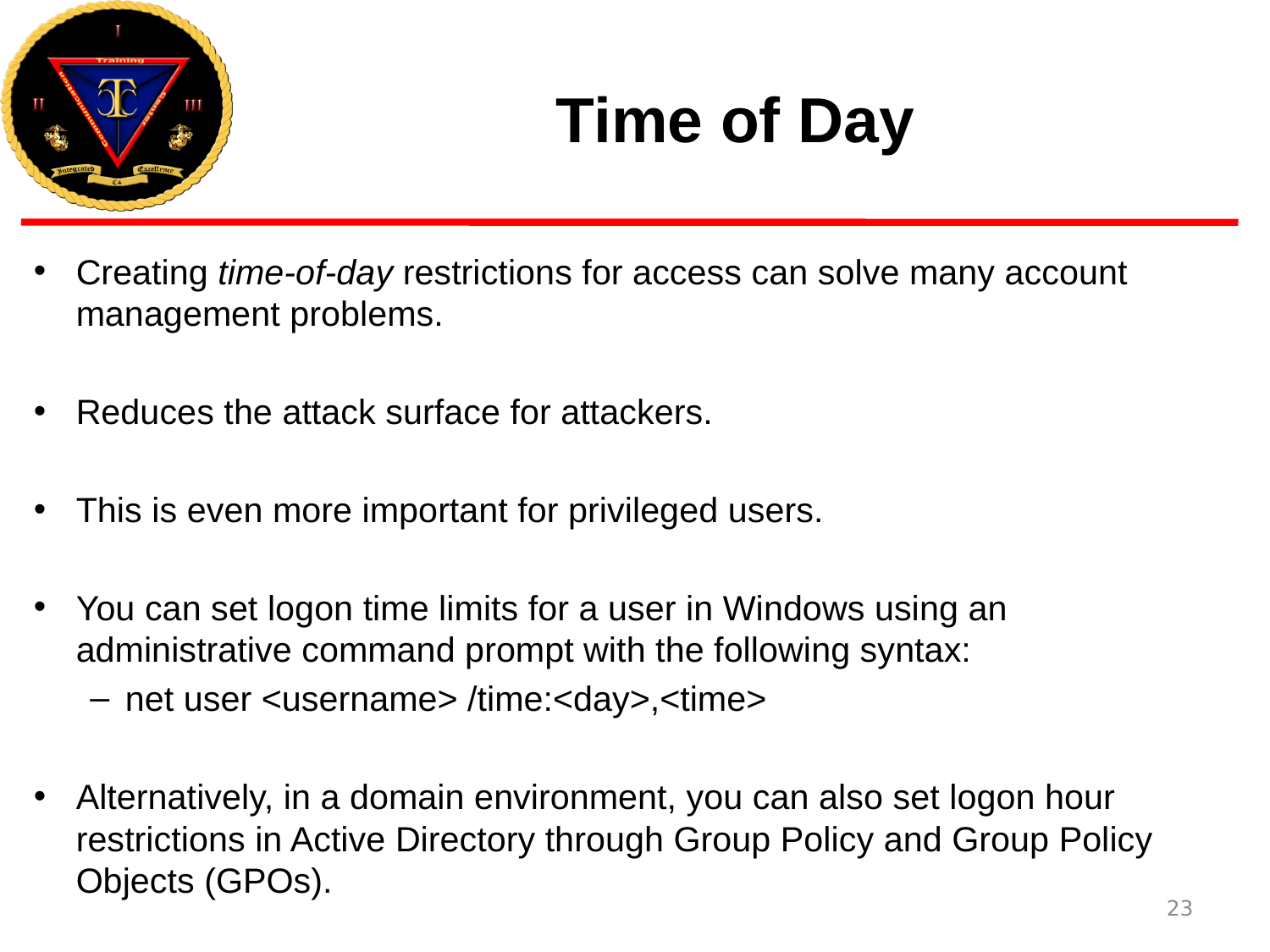

# Time of Day
Creating time-of-day restrictions for access can solve many account management problems.

Reduces the attack surface for attackers.

This is even more important for privileged users.

You can set logon time limits for a user in Windows using an administrative command prompt with the following syntax:
net user <username> /time:<day>,<time>

Alternatively, in a domain environment, you can also set logon hour restrictions in Active Directory through Group Policy and Group Policy Objects (GPOs).
23